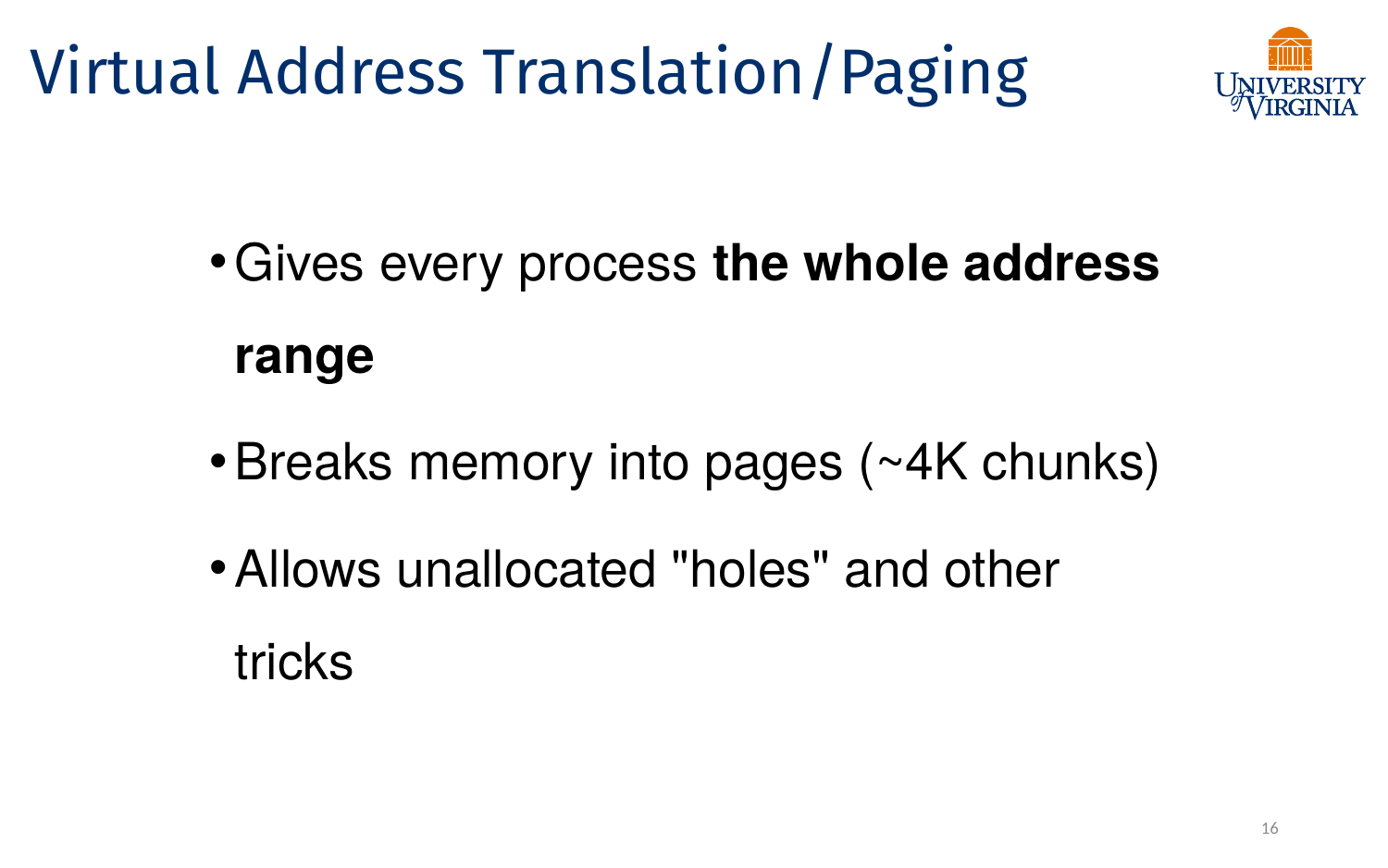

# Virtual Address Translation/Paging
Gives every process the whole address range
Breaks memory into pages (~4K chunks)
Allows unallocated "holes" and other tricks

16